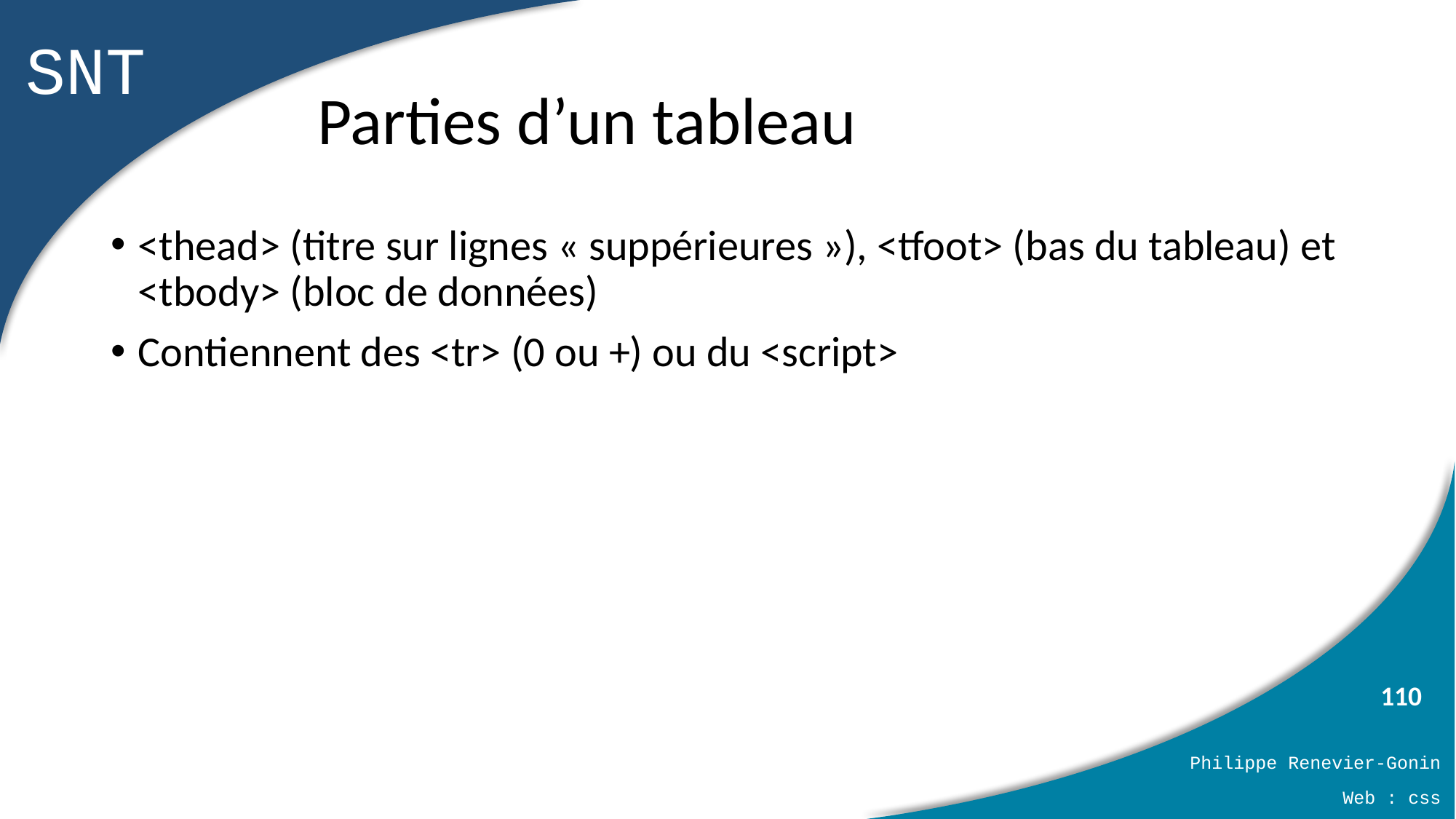

# Parties d’un tableau
<thead> (titre sur lignes « suppérieures »), <tfoot> (bas du tableau) et <tbody> (bloc de données)
Contiennent des <tr> (0 ou +) ou du <script>